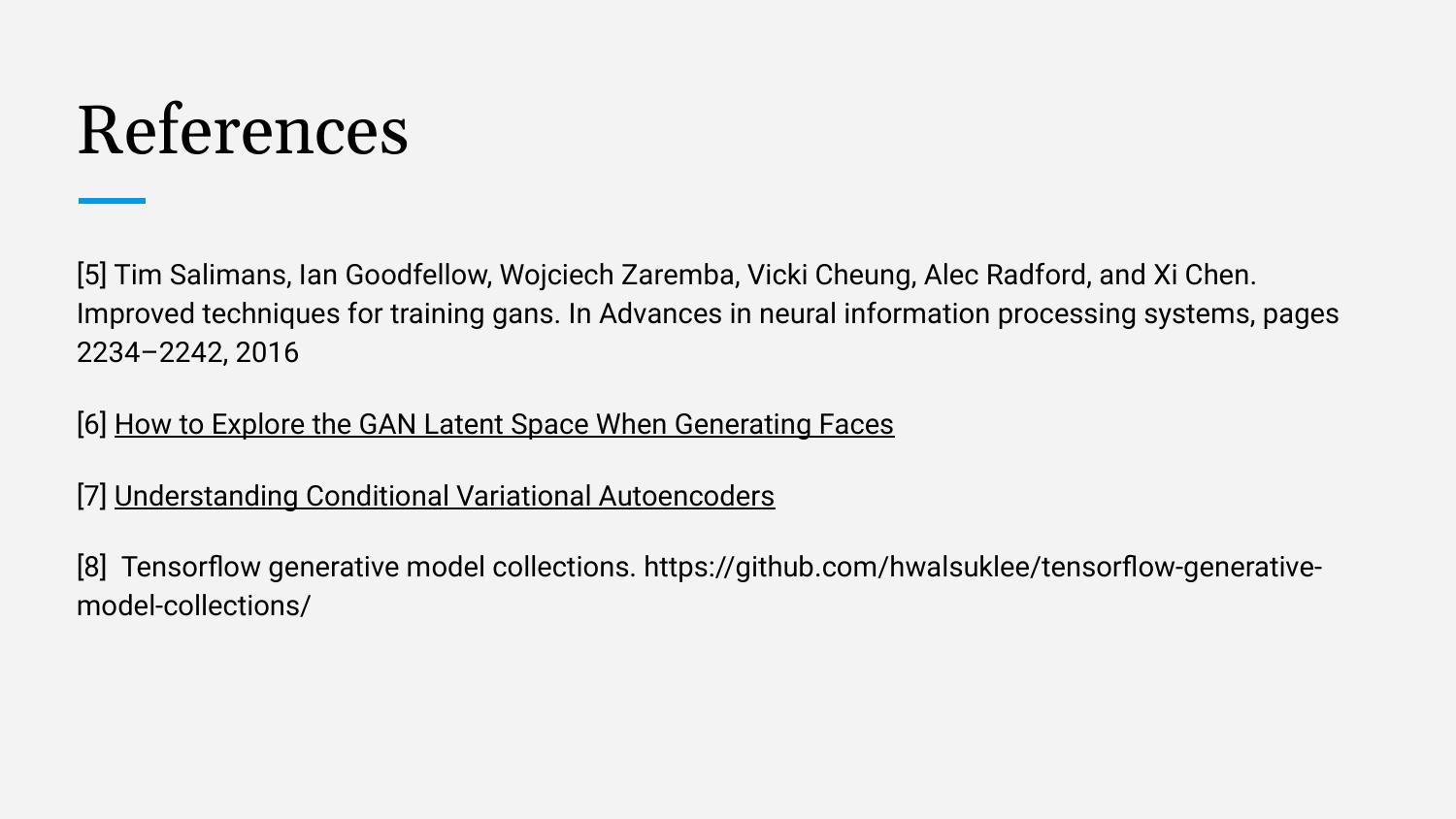

# References
[5] Tim Salimans, Ian Goodfellow, Wojciech Zaremba, Vicki Cheung, Alec Radford, and Xi Chen. Improved techniques for training gans. In Advances in neural information processing systems, pages 2234–2242, 2016
[6] How to Explore the GAN Latent Space When Generating Faces
[7] Understanding Conditional Variational Autoencoders
[8]  Tensorflow generative model collections. https://github.com/hwalsuklee/tensorflow-generative-model-collections/